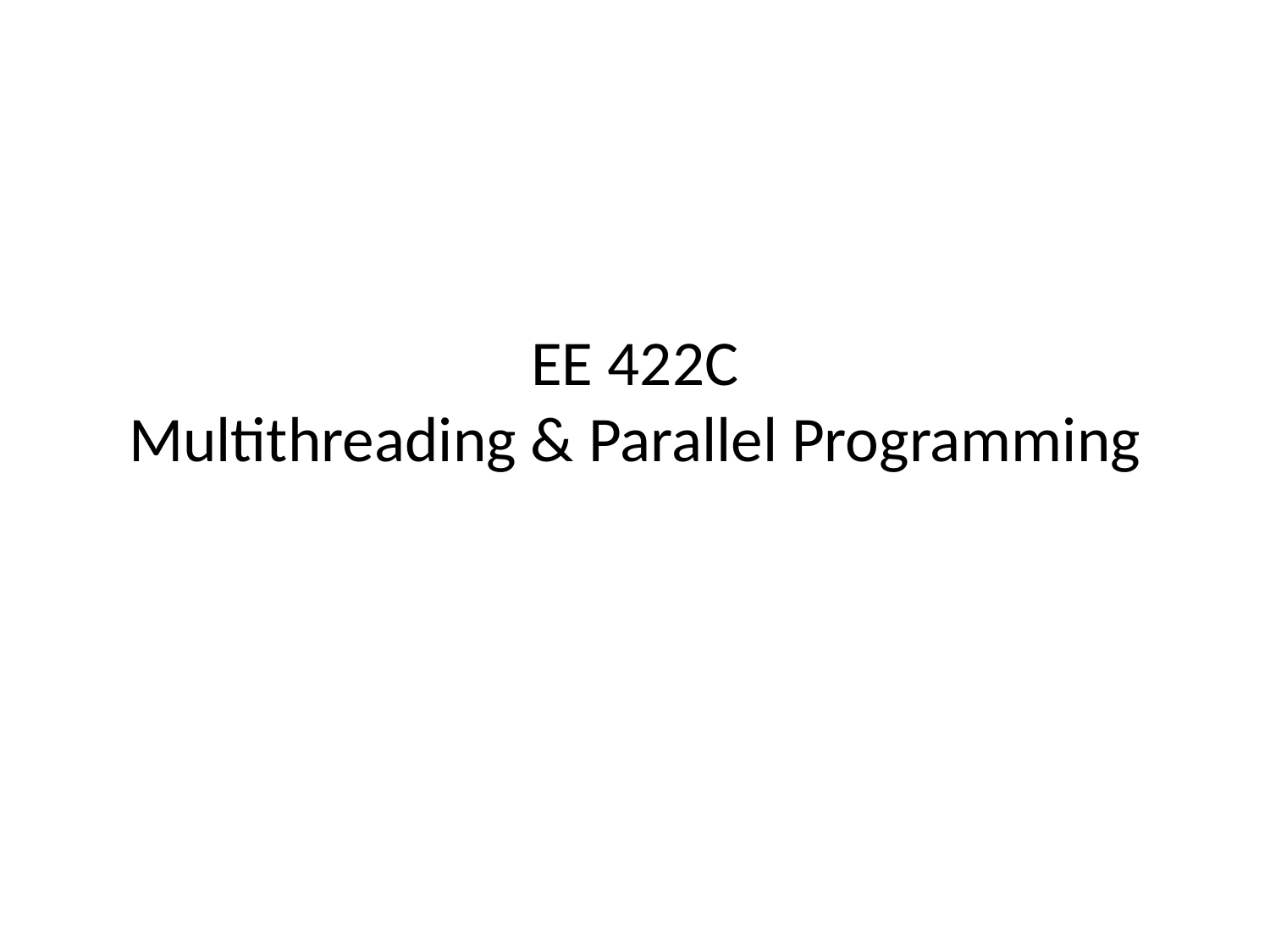

# EE 422C Multithreading & Parallel Programming